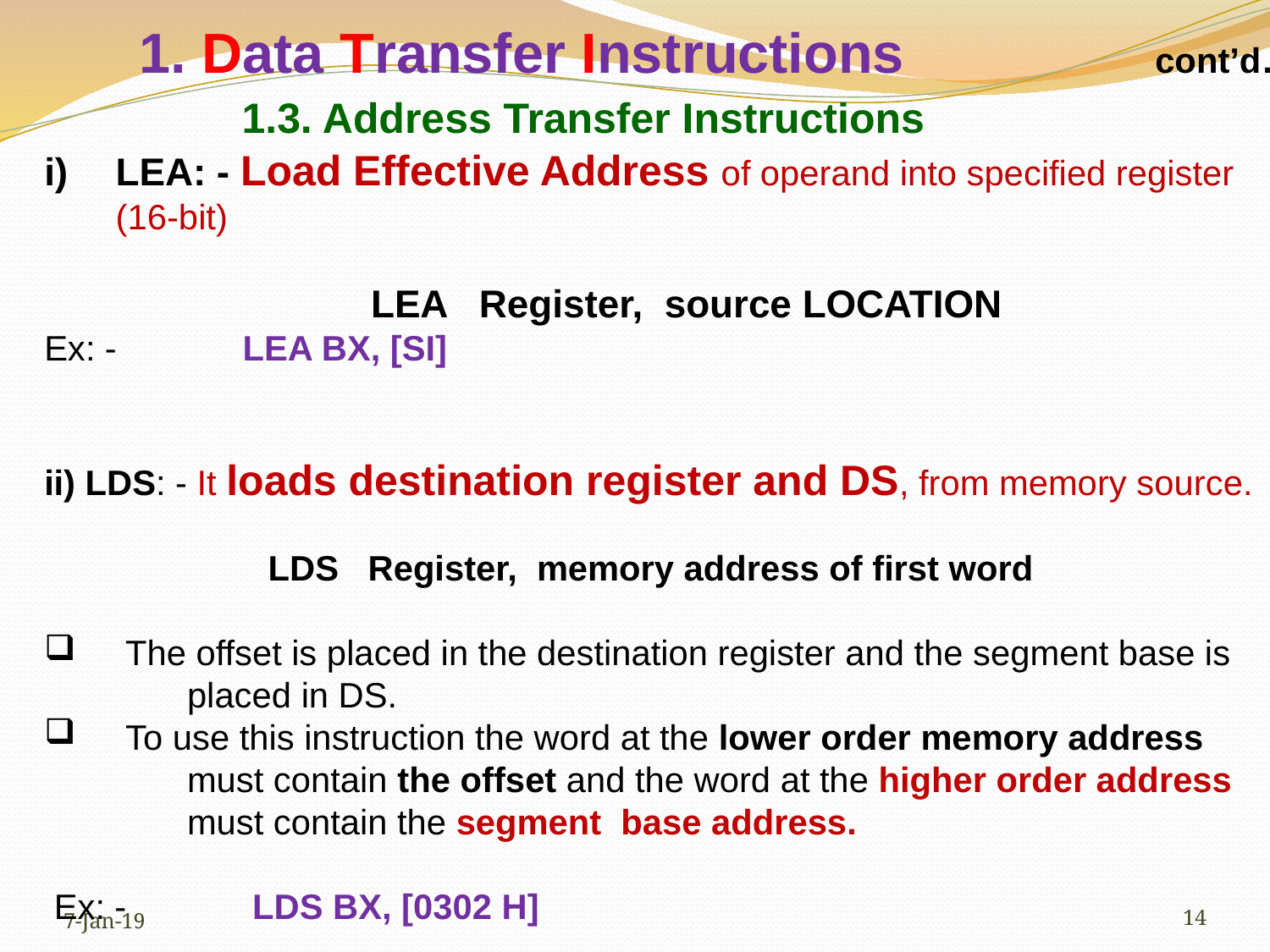

1. Data Transfer Instructions		cont’d…
1.3. Address Transfer Instructions
LEA: - Load Effective Address of operand into specified register (16-bit)

	LEA   Register,  source LOCATION
Ex: -	LEA BX, [SI]

ii) LDS: - It loads destination register and DS, from memory source.

LDS   Register,  memory address of first word

 The offset is placed in the destination register and the segment base is placed in DS.
 To use this instruction the word at the lower order memory address must contain the offset and the word at the higher order address must contain the segment  base address.

 Ex: -	 LDS BX, [0302 H]
7-Jan-19
14